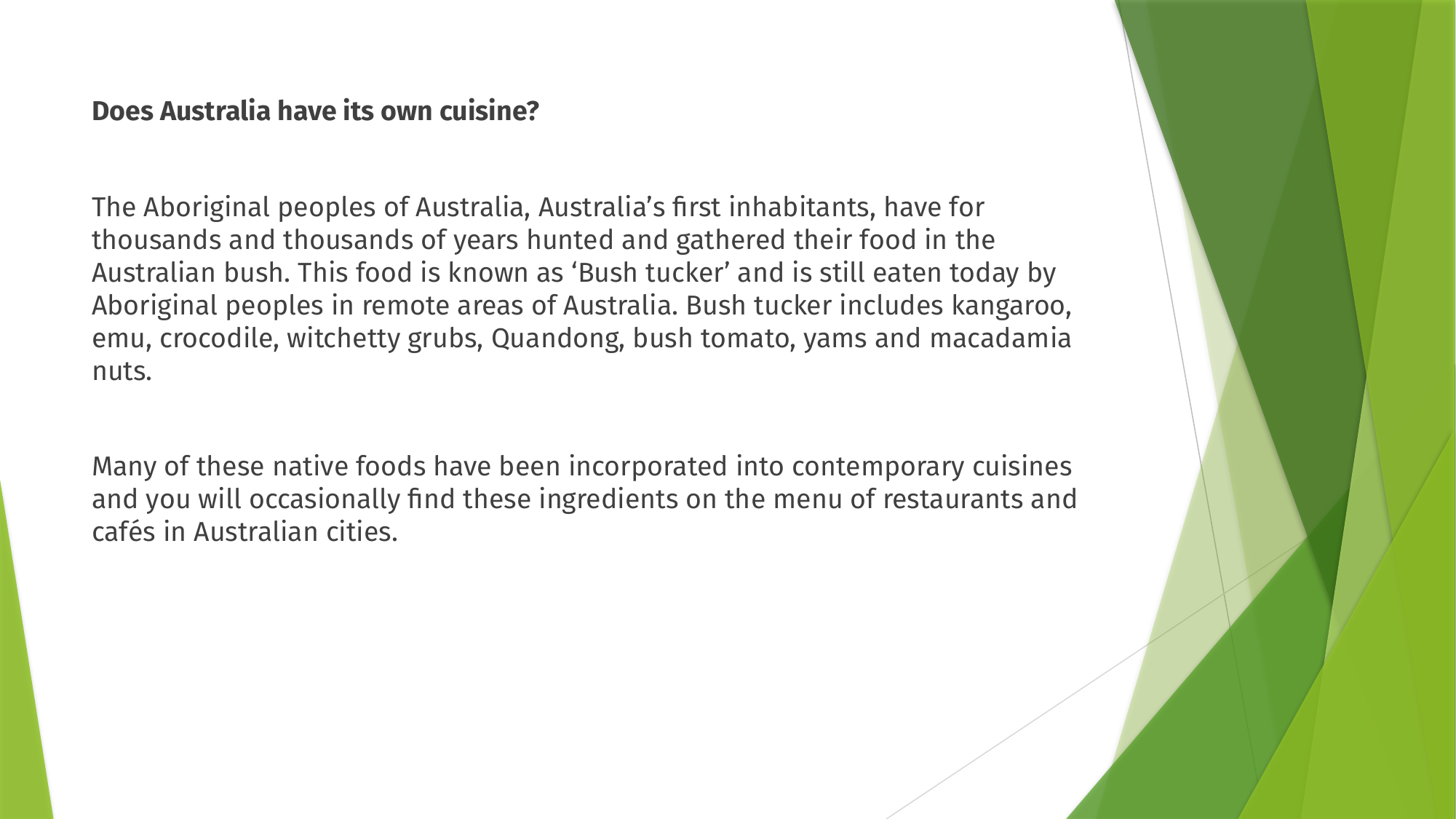

Does Australia have its own cuisine?

The Aboriginal peoples of Australia, Australia’s first inhabitants, have for thousands and thousands of years hunted and gathered their food in the Australian bush. This food is known as ‘Bush tucker’ and is still eaten today by Aboriginal peoples in remote areas of Australia. Bush tucker includes kangaroo, emu, crocodile, witchetty grubs, Quandong, bush tomato, yams and macadamia nuts.

Many of these native foods have been incorporated into contemporary cuisines and you will occasionally find these ingredients on the menu of restaurants and cafés in Australian cities.